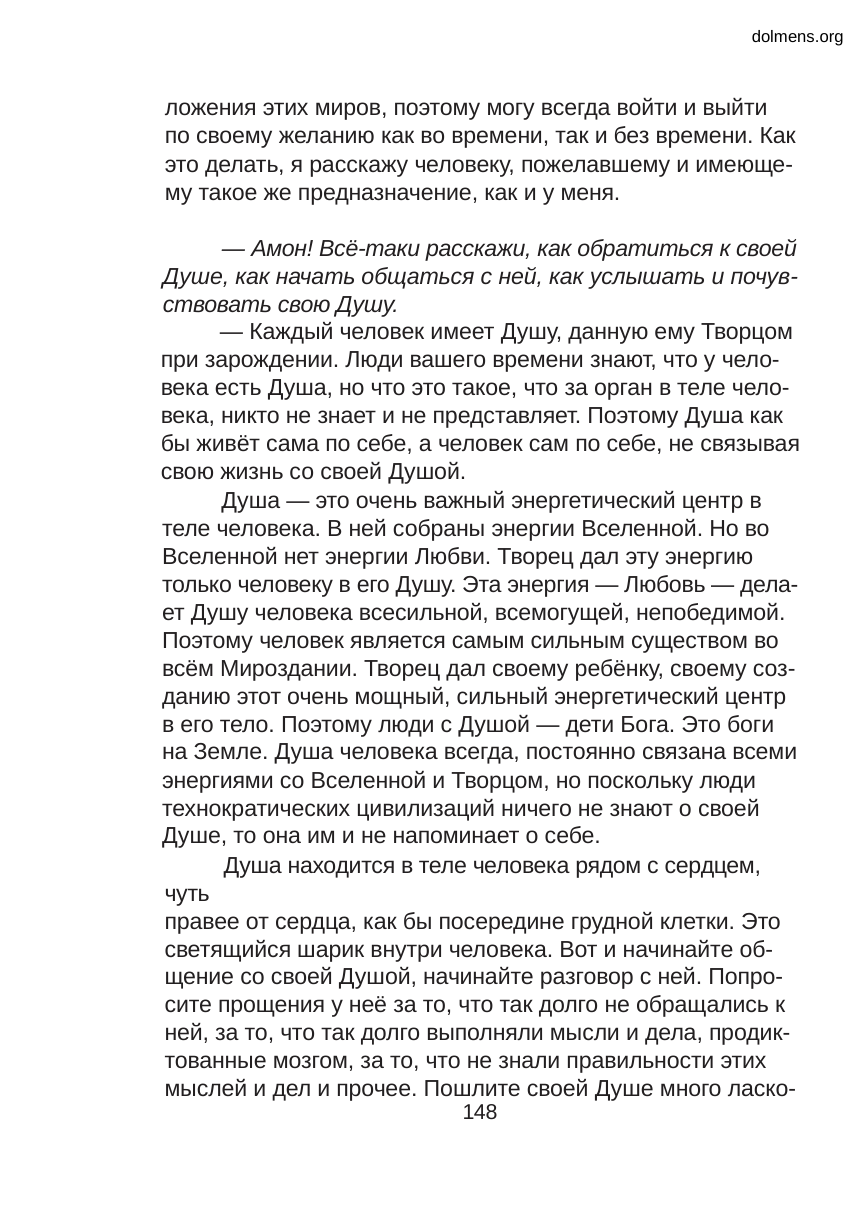

dolmens.org

ложения этих миров, поэтому могу всегда войти и выйти
по своему желанию как во времени, так и без времени. Как
это делать, я расскажу человеку, пожелавшему и имеюще-
му такое же предназначение, как и у меня.

— Амон! Всё-таки расскажи, как обратиться к своей
Душе, как начать общаться с ней, как услышать и почув-
ствовать свою Душу.

— Каждый человек имеет Душу, данную ему Творцом
при зарождении. Люди вашего времени знают, что у чело-
века есть Душа, но что это такое, что за орган в теле чело-
века, никто не знает и не представляет. Поэтому Душа как
бы живёт сама по себе, а человек сам по себе, не связывая
свою жизнь со своей Душой.

Душа — это очень важный энергетический центр в
теле человека. В ней собраны энергии Вселенной. Но во
Вселенной нет энергии Любви. Творец дал эту энергию
только человеку в его Душу. Эта энергия — Любовь — дела-
ет Душу человека всесильной, всемогущей, непобедимой.
Поэтому человек является самым сильным существом во
всём Мироздании. Творец дал своему ребёнку, своему соз-
данию этот очень мощный, сильный энергетический центр
в его тело. Поэтому люди с Душой — дети Бога. Это боги
на Земле. Душа человека всегда, постоянно связана всеми
энергиями со Вселенной и Творцом, но поскольку люди
технократических цивилизаций ничего не знают о своей
Душе, то она им и не напоминает о себе.

Душа находится в теле человека рядом с сердцем, чуть
правее от сердца, как бы посередине грудной клетки. Это
светящийся шарик внутри человека. Вот и начинайте об-
щение со своей Душой, начинайте разговор с ней. Попро-
сите прощения у неё за то, что так долго не обращались к
ней, за то, что так долго выполняли мысли и дела, продик-
тованные мозгом, за то, что не знали правильности этих
мыслей и дел и прочее. Пошлите своей Душе много ласко-

148